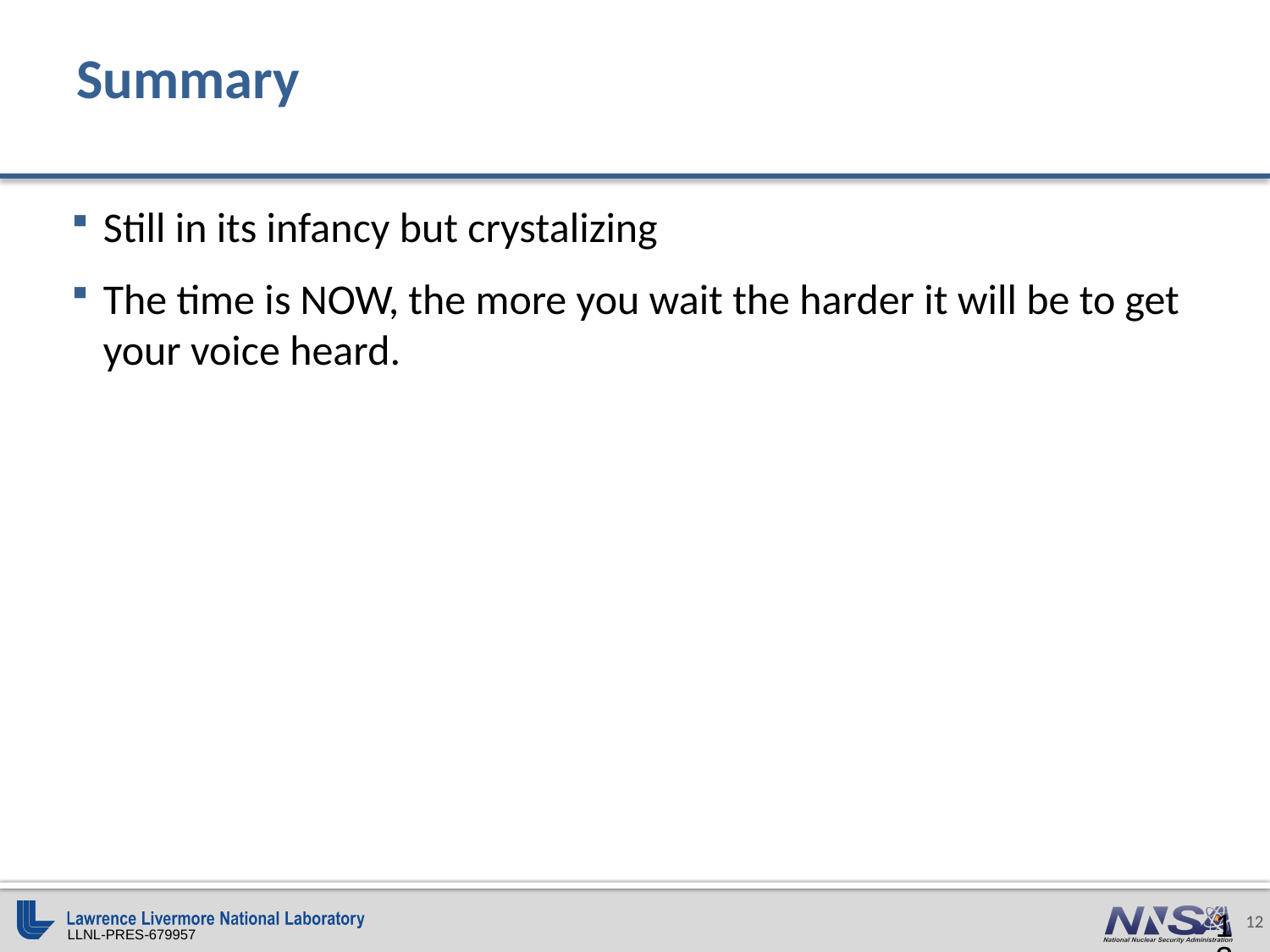

# Summary
Still in its infancy but crystalizing
The time is NOW, the more you wait the harder it will be to get your voice heard.

12